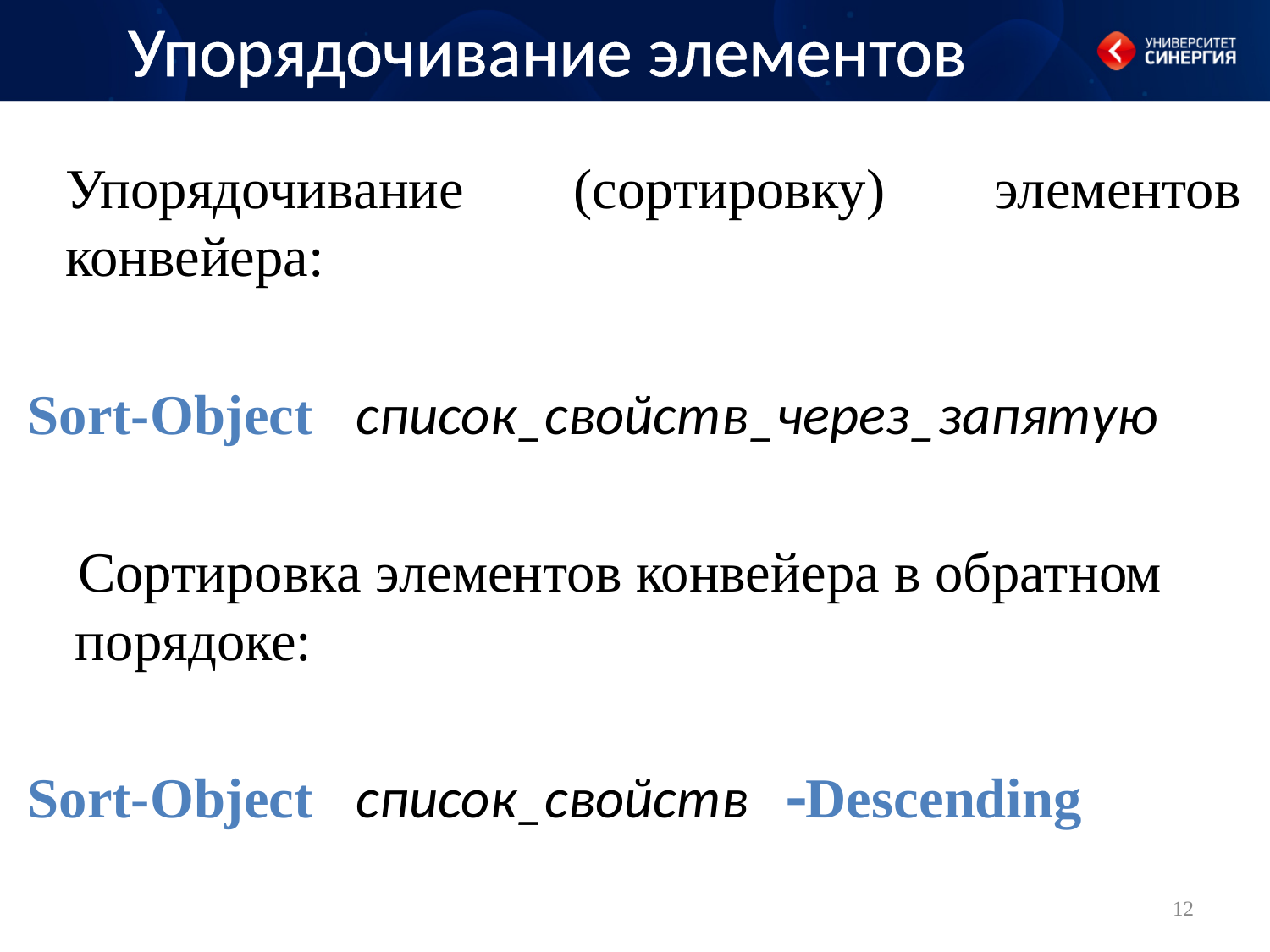

# Упорядочивание элементов
Упорядочивание (сортировку) элементов конвейера:

Sort-Object   список_свойств_через_запятую

Сортировка элементов конвейера в обратном порядоке:

Sort-Object   список_свойств   −Descending

12